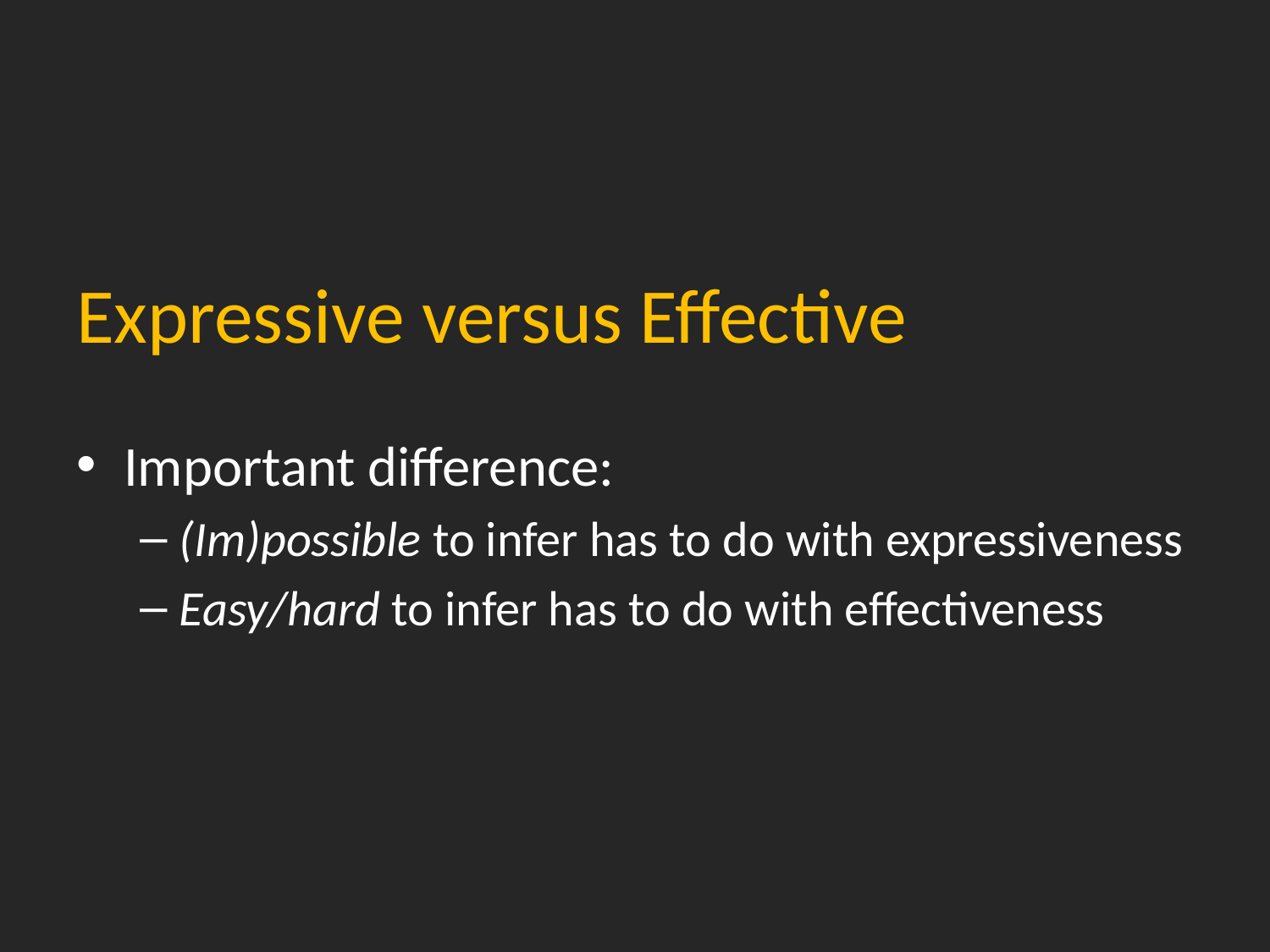

# Expressive versus Effective
Important difference:
(Im)possible to infer has to do with expressiveness
Easy/hard to infer has to do with effectiveness